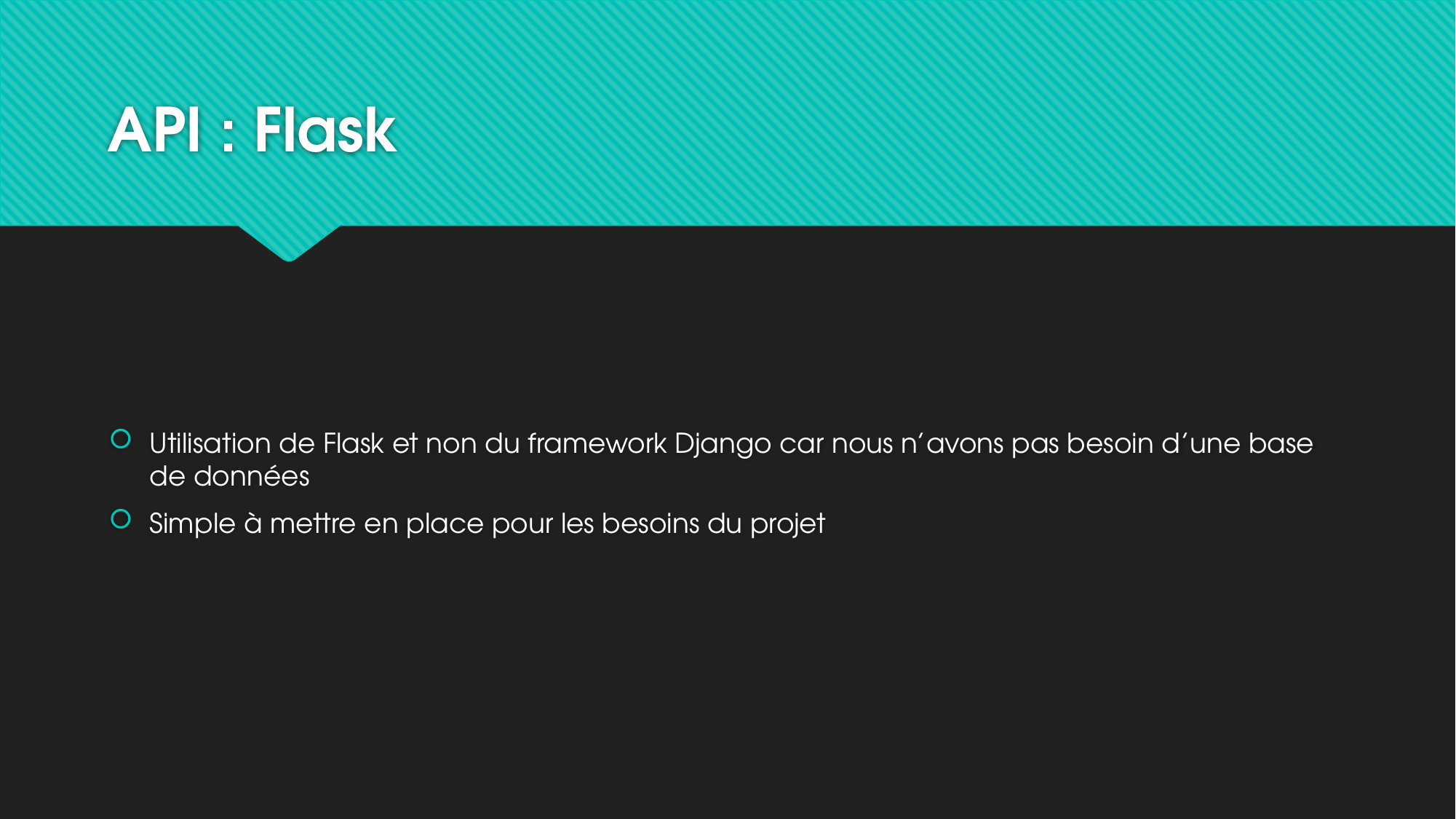

# API : Flask
Utilisation de Flask et non du framework Django car nous n’avons pas besoin d’une base de données
Simple à mettre en place pour les besoins du projet